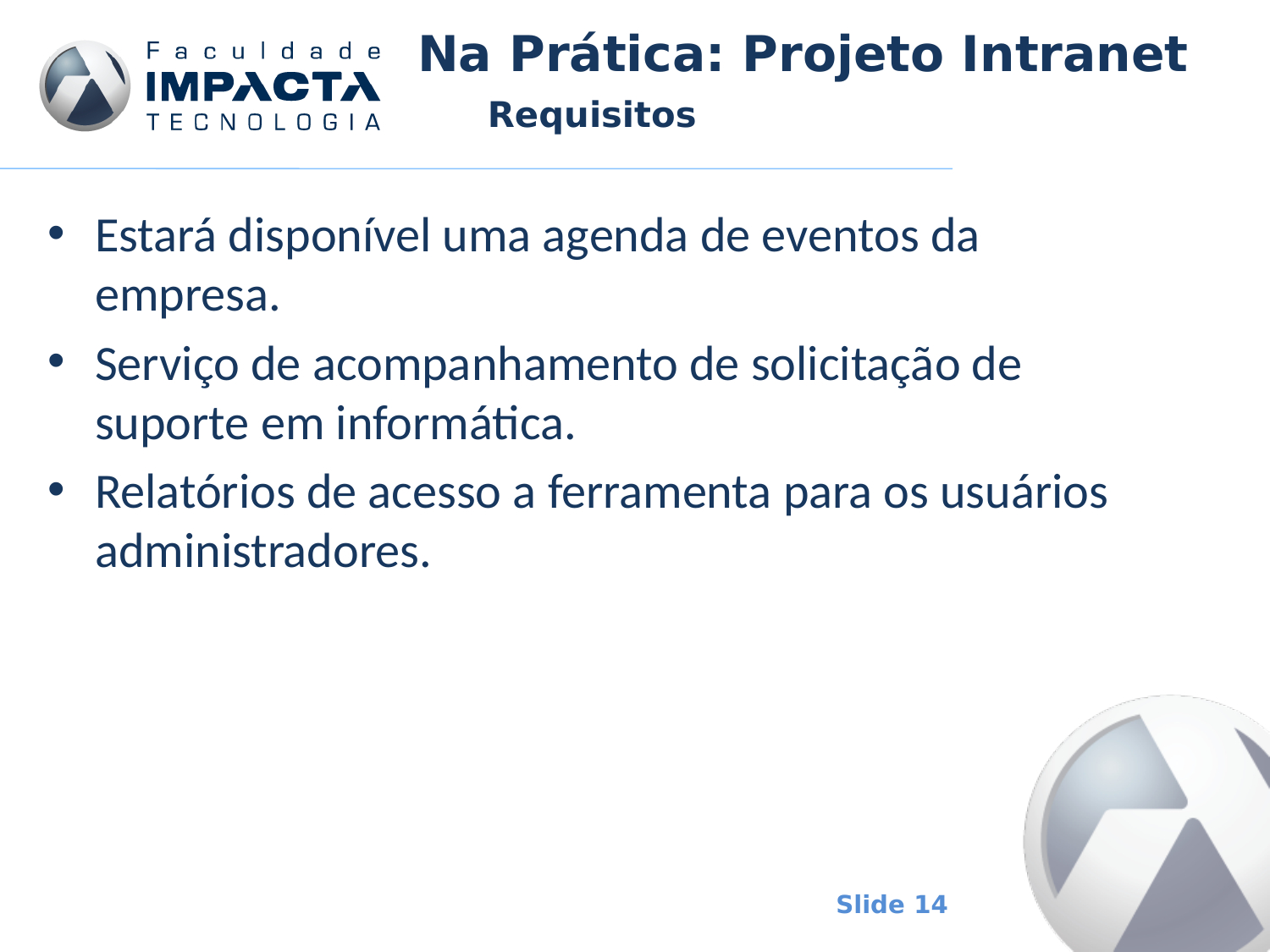

# Na Prática: Projeto Intranet
Requisitos
Estará disponível uma agenda de eventos da empresa.
Serviço de acompanhamento de solicitação de suporte em informática.
Relatórios de acesso a ferramenta para os usuários administradores.